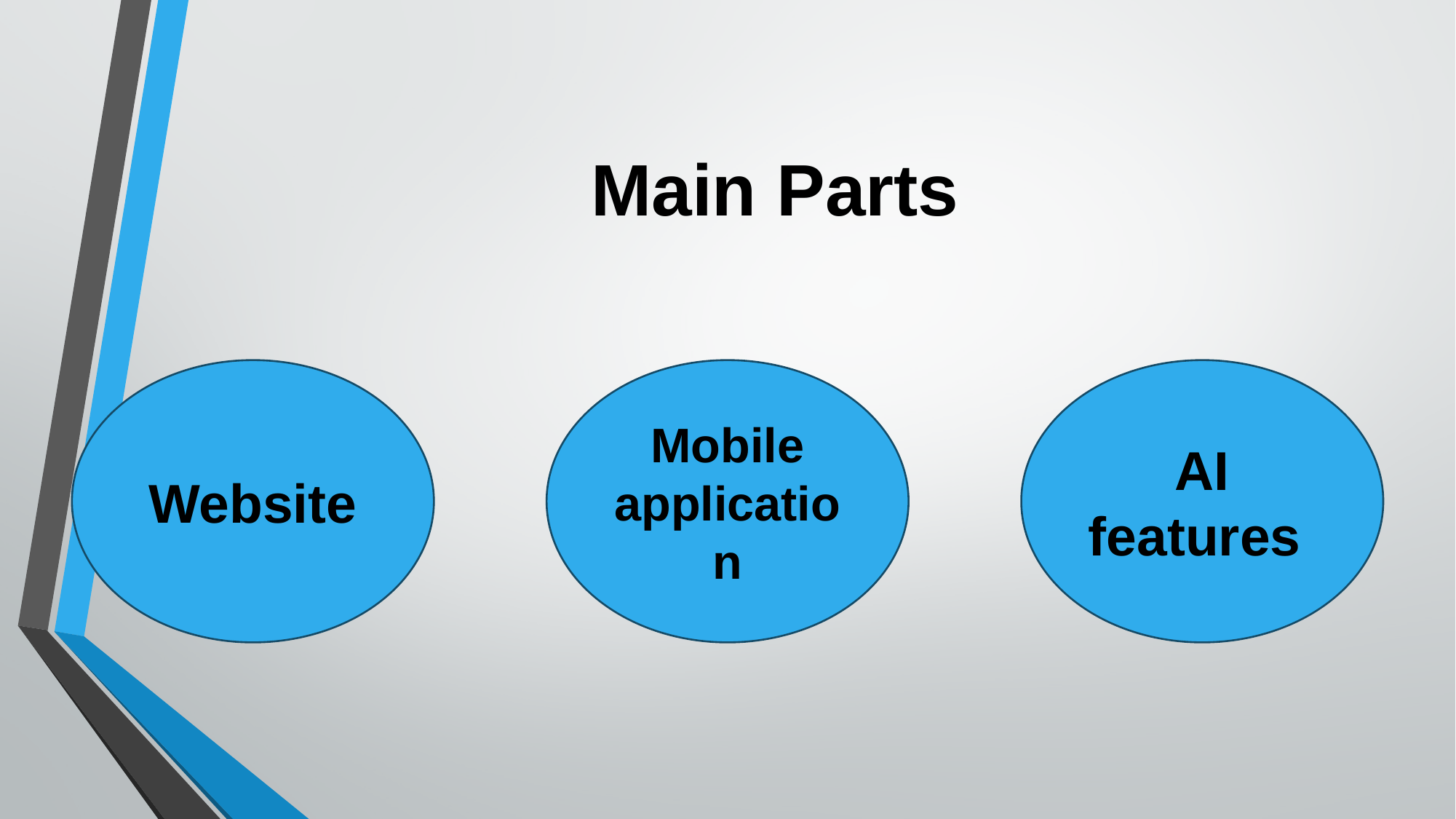

# Main Parts
Website
Mobile application
AI features